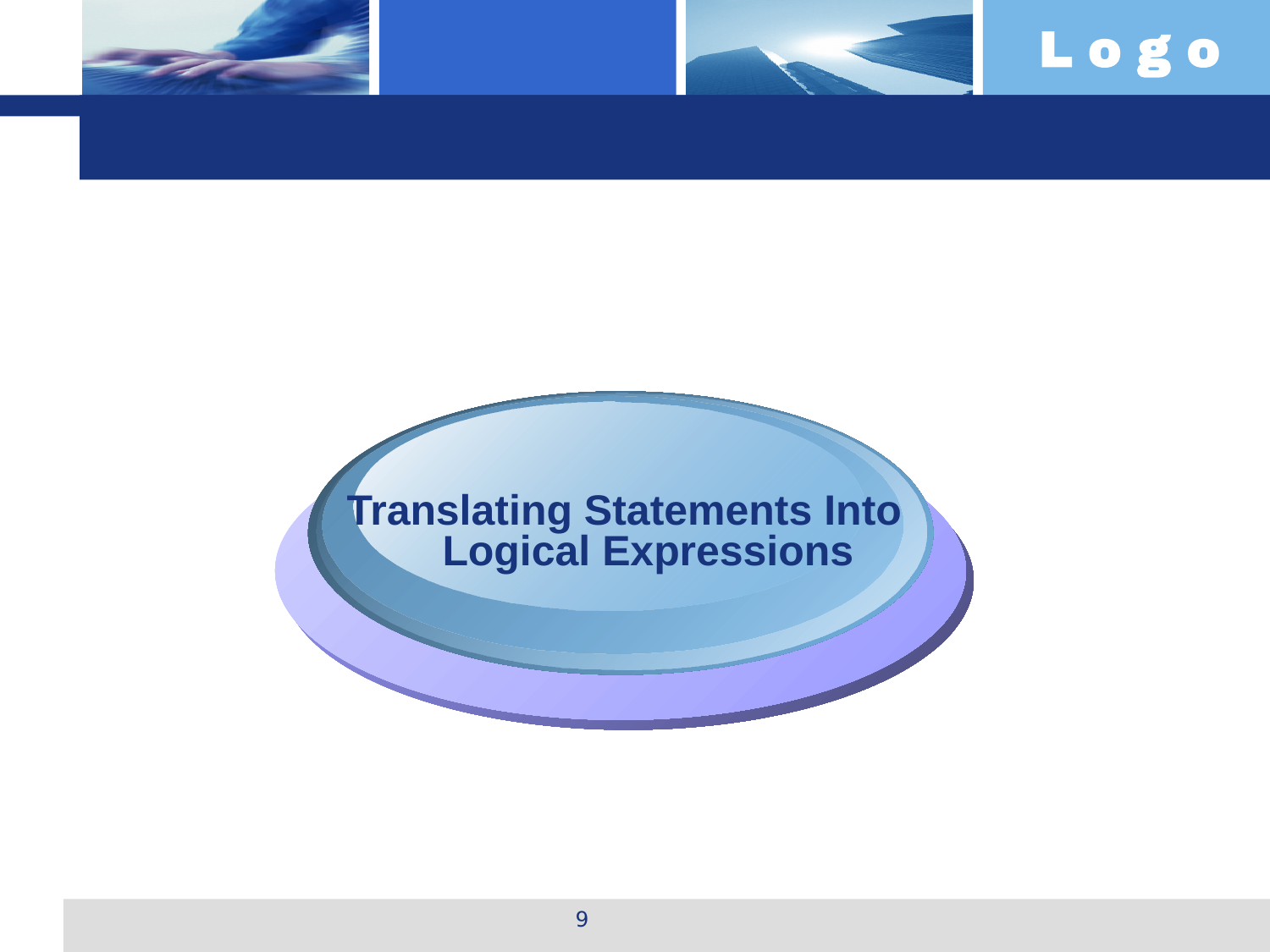

#

Translating Statements Into Logical Expressions
9